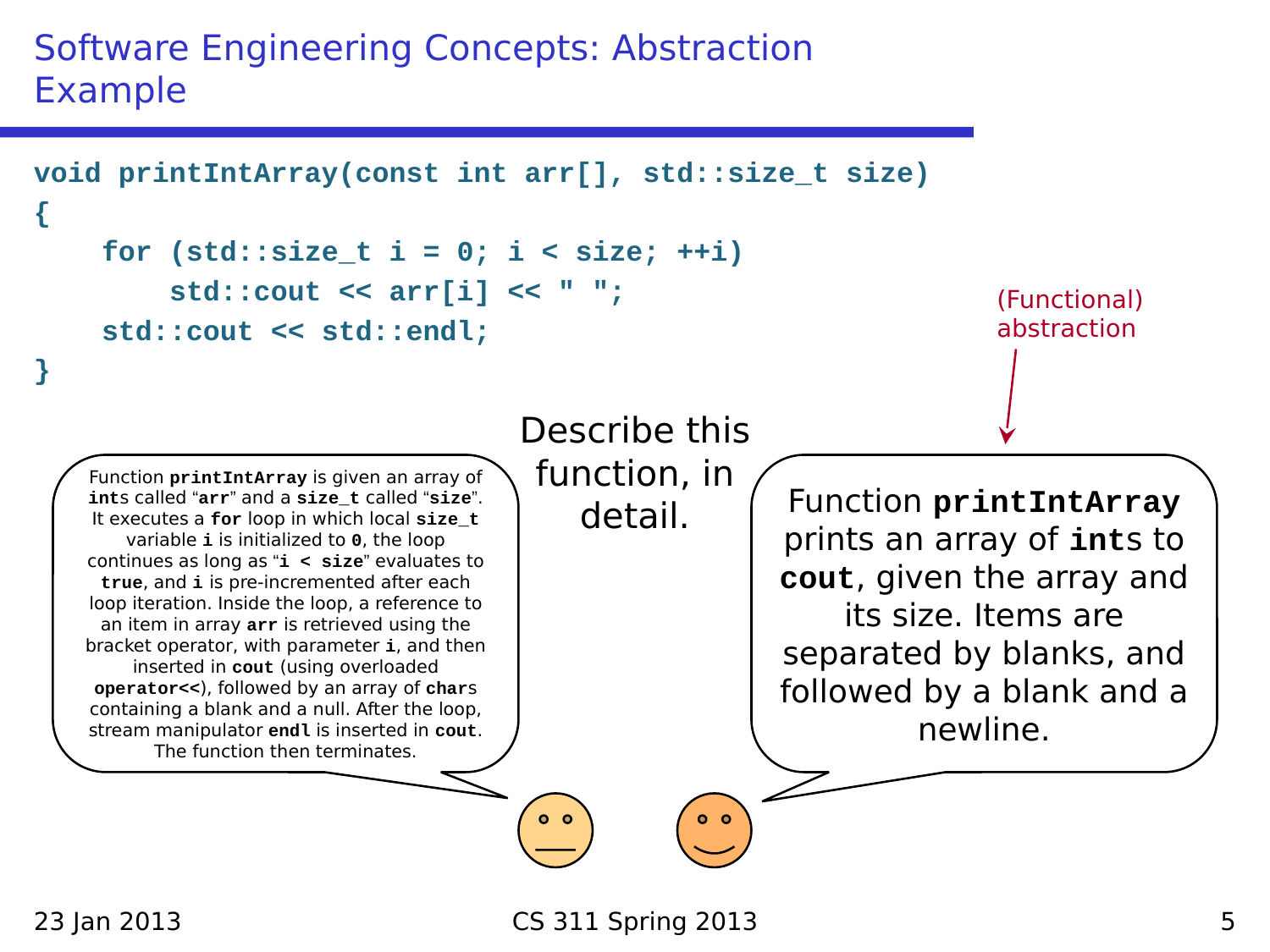

# Software Engineering Concepts: Abstraction Example
void printIntArray(const int arr[], std::size_t size)
{
    for (std::size_t i = 0; i < size; ++i)
        std::cout << arr[i] << " ";
    std::cout << std::endl;
}
(Functional)
abstraction

Describe this function, in detail.
Function printIntArray is given an array of ints called “arr” and a size_t called “size”. It executes a for loop in which local size_t variable i is initialized to 0, the loop continues as long as “i < size” evaluates to true, and i is pre-incremented after each loop iteration. Inside the loop, a reference to an item in array arr is retrieved using the bracket operator, with parameter i, and then inserted in cout (using overloaded operator<<), followed by an array of chars containing a blank and a null. After the loop, stream manipulator endl is inserted in cout. The function then terminates.
Function printIntArray prints an array of ints to cout, given the array and its size. Items are separated by blanks, and followed by a blank and a newline.

23 Jan 2013
CS 311 Spring 2013
5